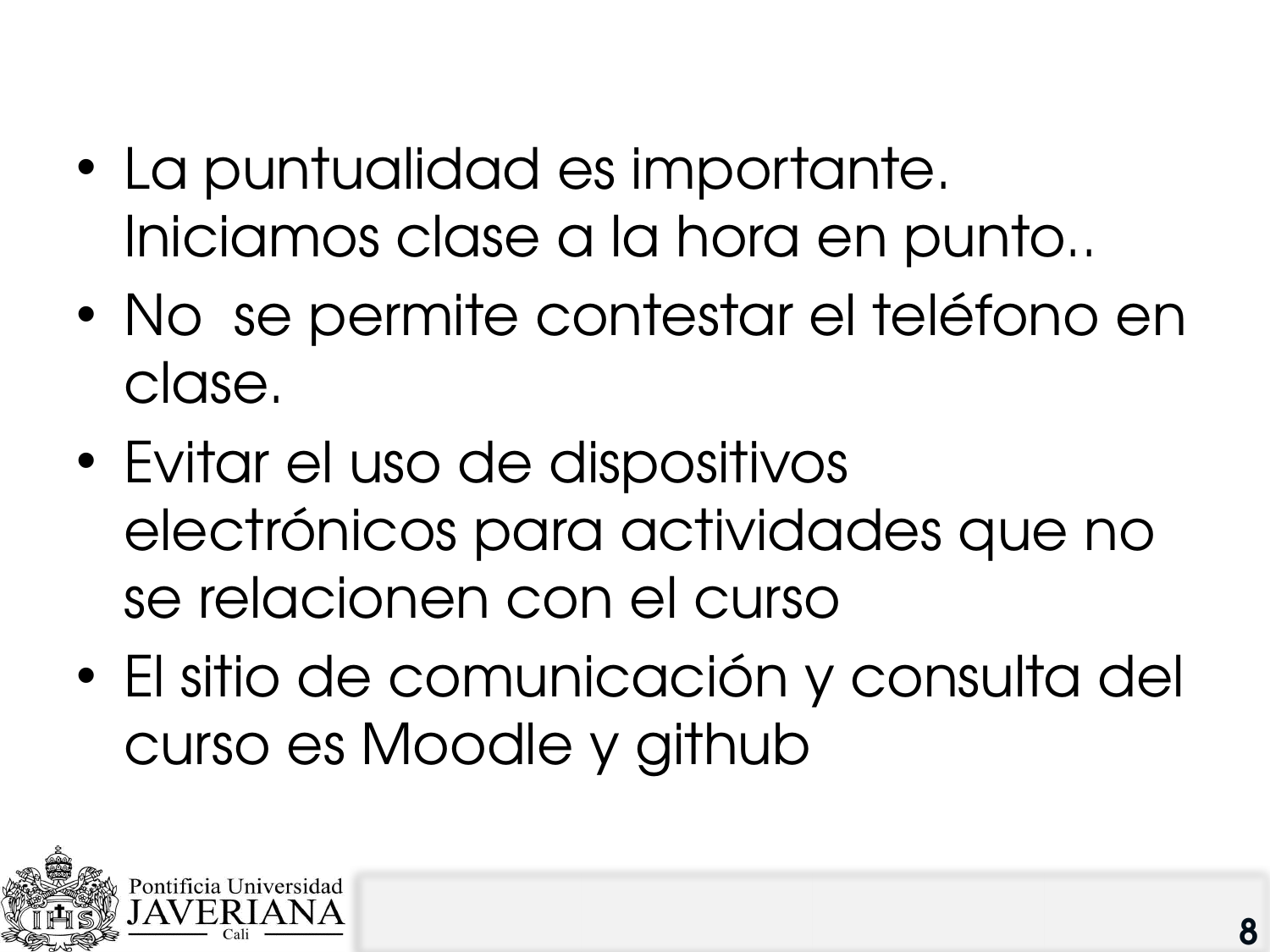

# Reglas de convivencia. Durante la clase
La puntualidad es importante. Iniciamos clase a la hora en punto..
No  se permite contestar el teléfono en clase.
Evitar el uso de dispositivos electrónicos para actividades que no se relacionen con el curso
El sitio de comunicación y consulta del curso es Moodle y github
8